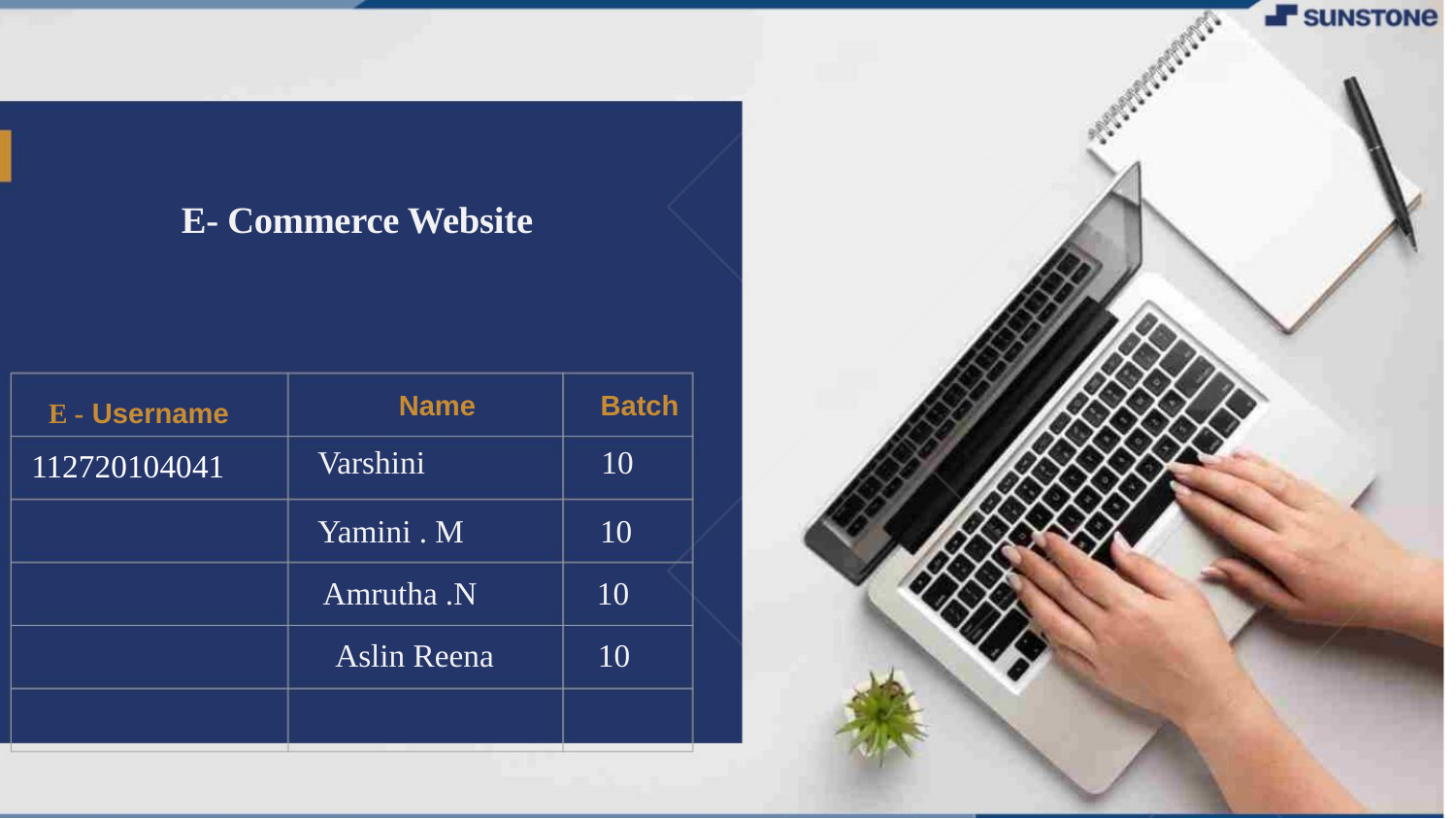

E- Commerce Website

Name
Batch
E - Username
Varshini                      10
112720104041
Yamini . M                 10

Amrutha .N               10
Aslin Reena             10